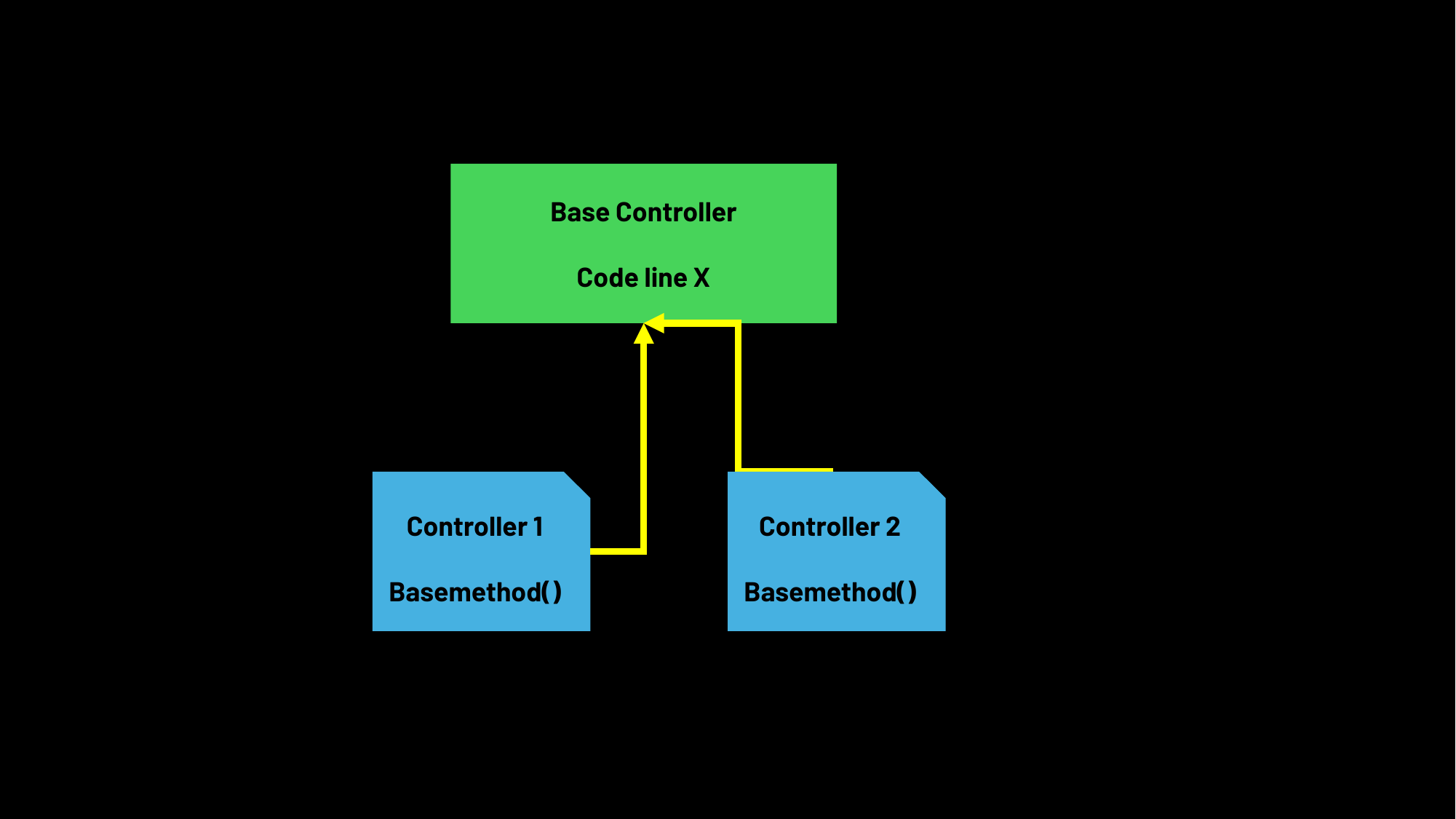

Base Controller

Code line X
Controller 1

Basemethod()
Controller 2

Basemethod()